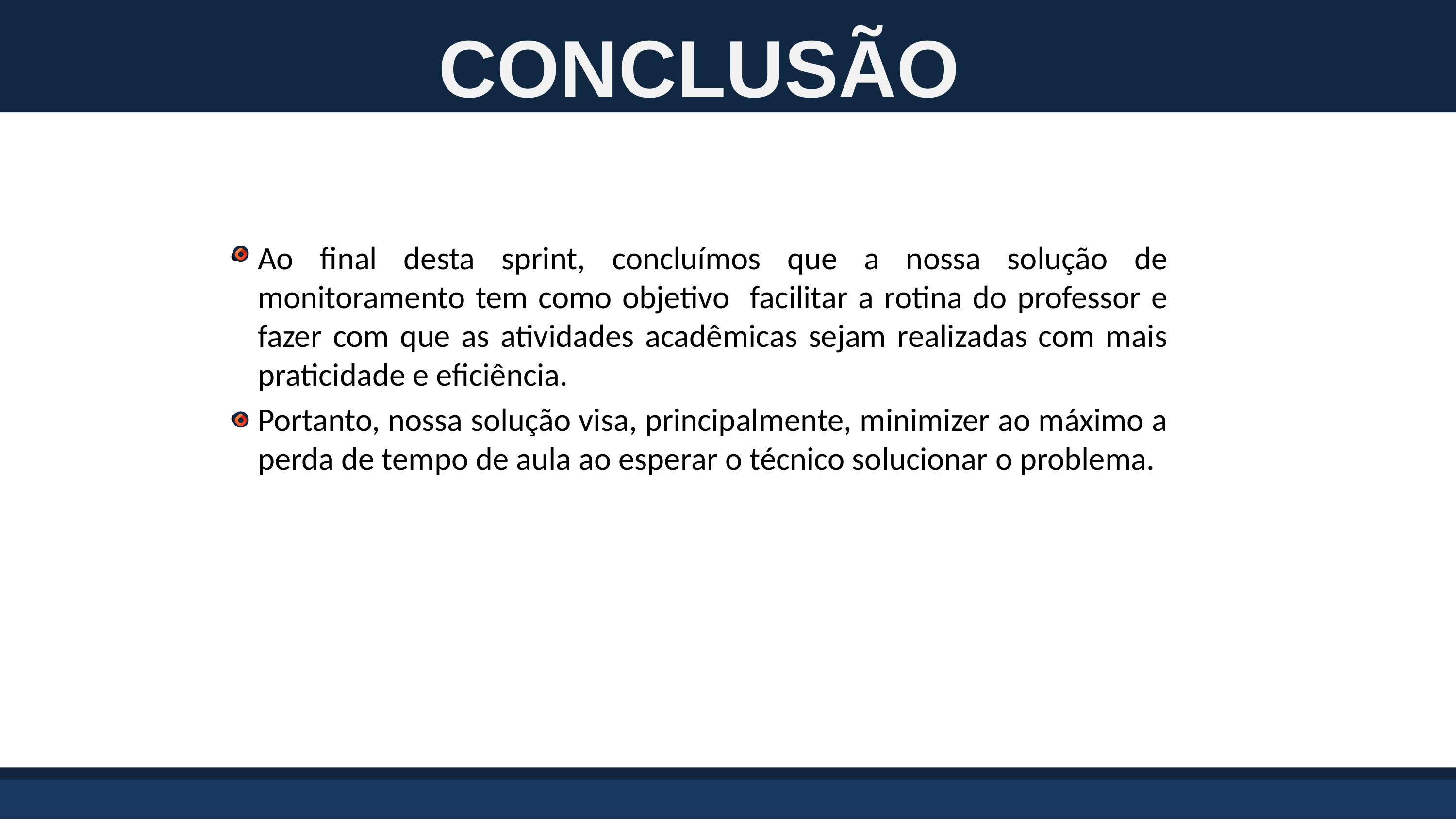

CONCLUSÃO
Ao final desta sprint, concluímos que a nossa solução de monitoramento tem como objetivo  facilitar a rotina do professor e fazer com que as atividades acadêmicas sejam realizadas com mais praticidade e eficiência.
Portanto, nossa solução visa, principalmente, minimizer ao máximo a perda de tempo de aula ao esperar o técnico solucionar o problema.